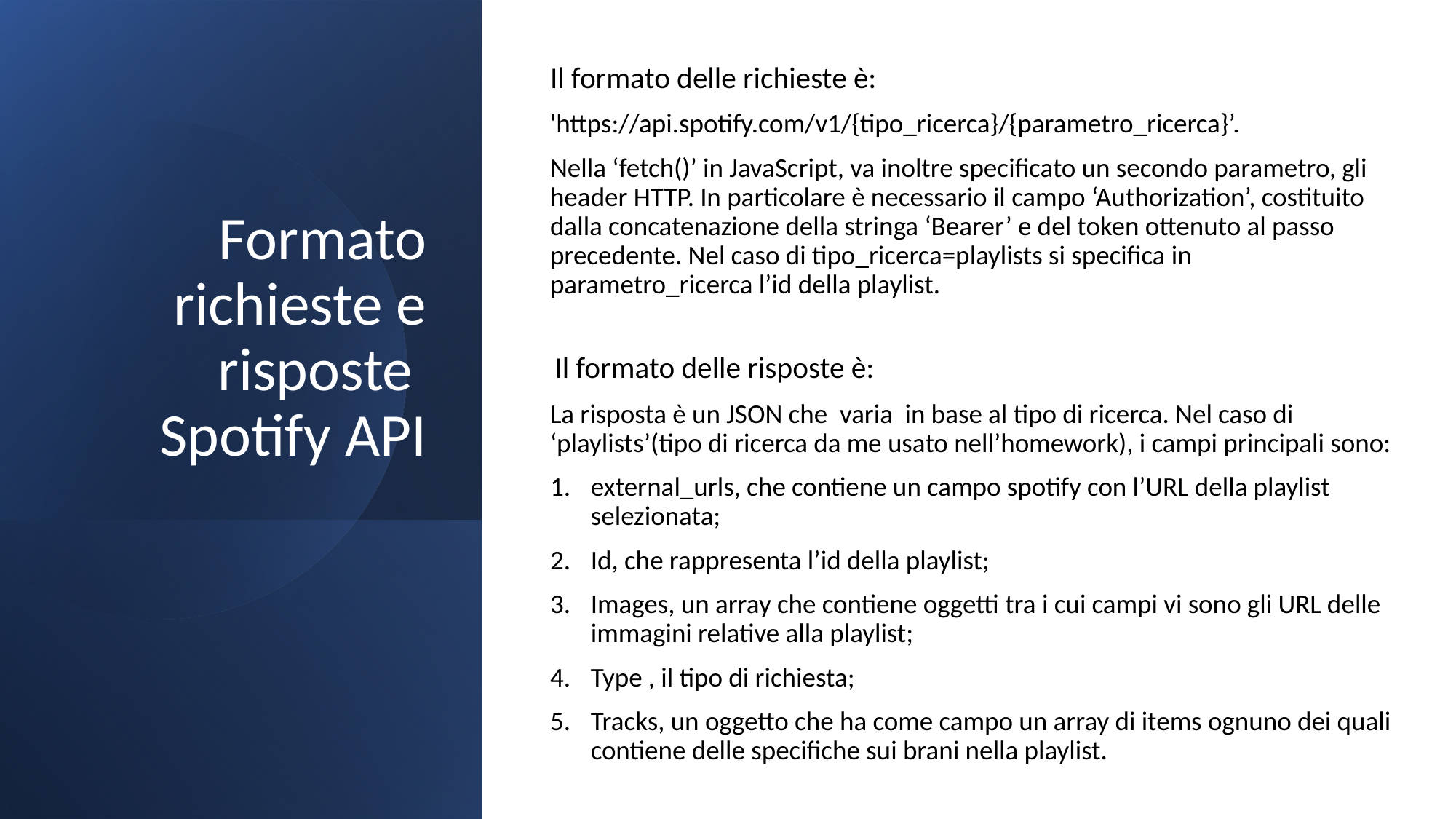

Il formato delle richieste è:
'https://api.spotify.com/v1/{tipo_ricerca}/{parametro_ricerca}’.
Nella ‘fetch()’ in JavaScript, va inoltre specificato un secondo parametro, gli header HTTP. In particolare è necessario il campo ‘Authorization’, costituito dalla concatenazione della stringa ‘Bearer’ e del token ottenuto al passo precedente. Nel caso di tipo_ricerca=playlists si specifica in parametro_ricerca l’id della playlist.

 Il formato delle risposte è:
La risposta è un JSON che  varia  in base al tipo di ricerca. Nel caso di ‘playlists’(tipo di ricerca da me usato nell’homework), i campi principali sono:
external_urls, che contiene un campo spotify con l’URL della playlist selezionata;
Id, che rappresenta l’id della playlist;
Images, un array che contiene oggetti tra i cui campi vi sono gli URL delle immagini relative alla playlist;
Type , il tipo di richiesta;
Tracks, un oggetto che ha come campo un array di items ognuno dei quali contiene delle specifiche sui brani nella playlist.
# Formato richieste e risposte Spotify API